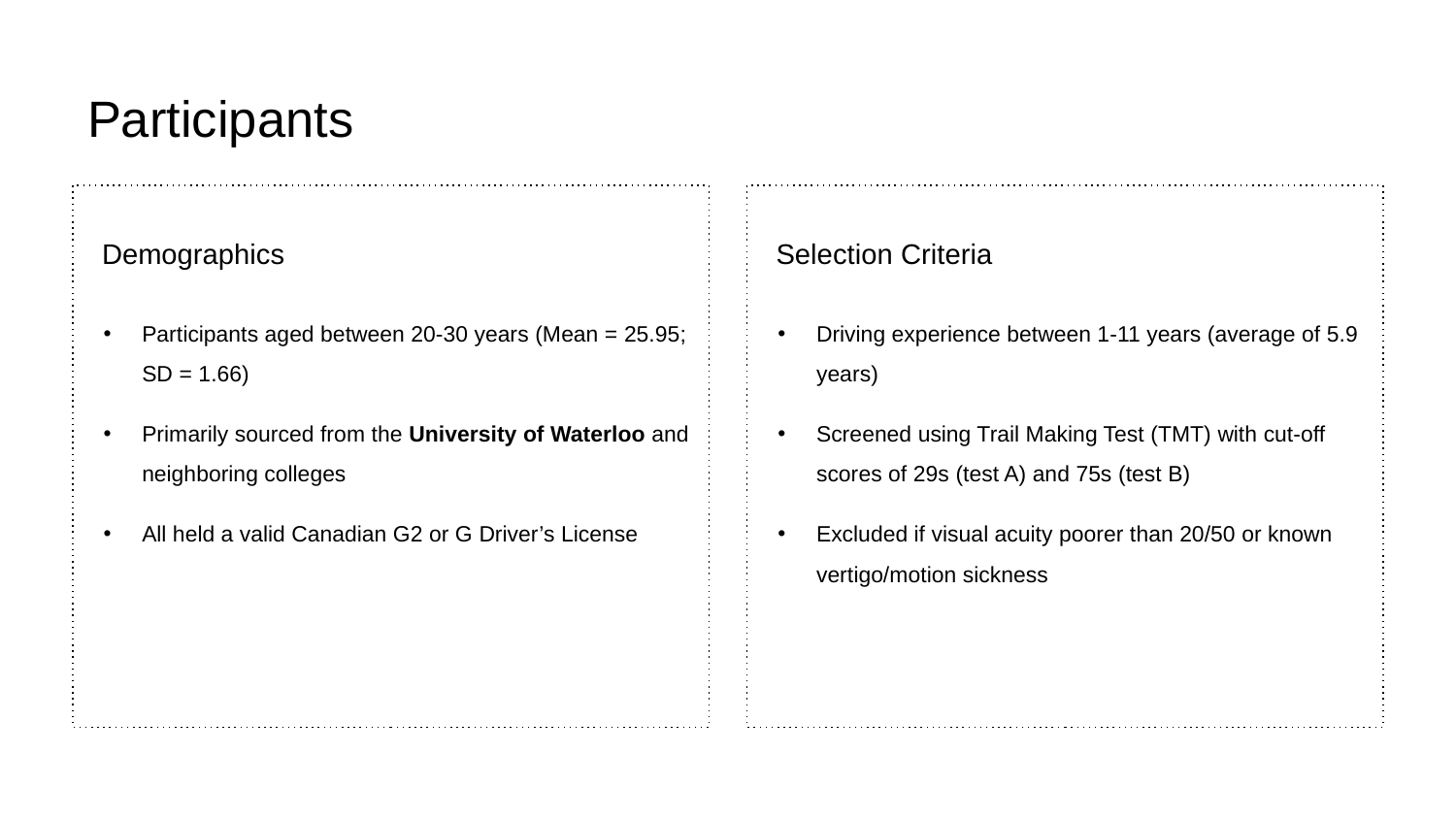

# Participants
Demographics

Selection Criteria
Participants aged between 20-30 years (Mean = 25.95; SD = 1.66)
Primarily sourced from the University of Waterloo and neighboring colleges
All held a valid Canadian G2 or G Driver’s License
Driving experience between 1-11 years (average of 5.9 years)
Screened using Trail Making Test (TMT) with cut-off scores of 29s (test A) and 75s (test B)
Excluded if visual acuity poorer than 20/50 or known vertigo/motion sickness